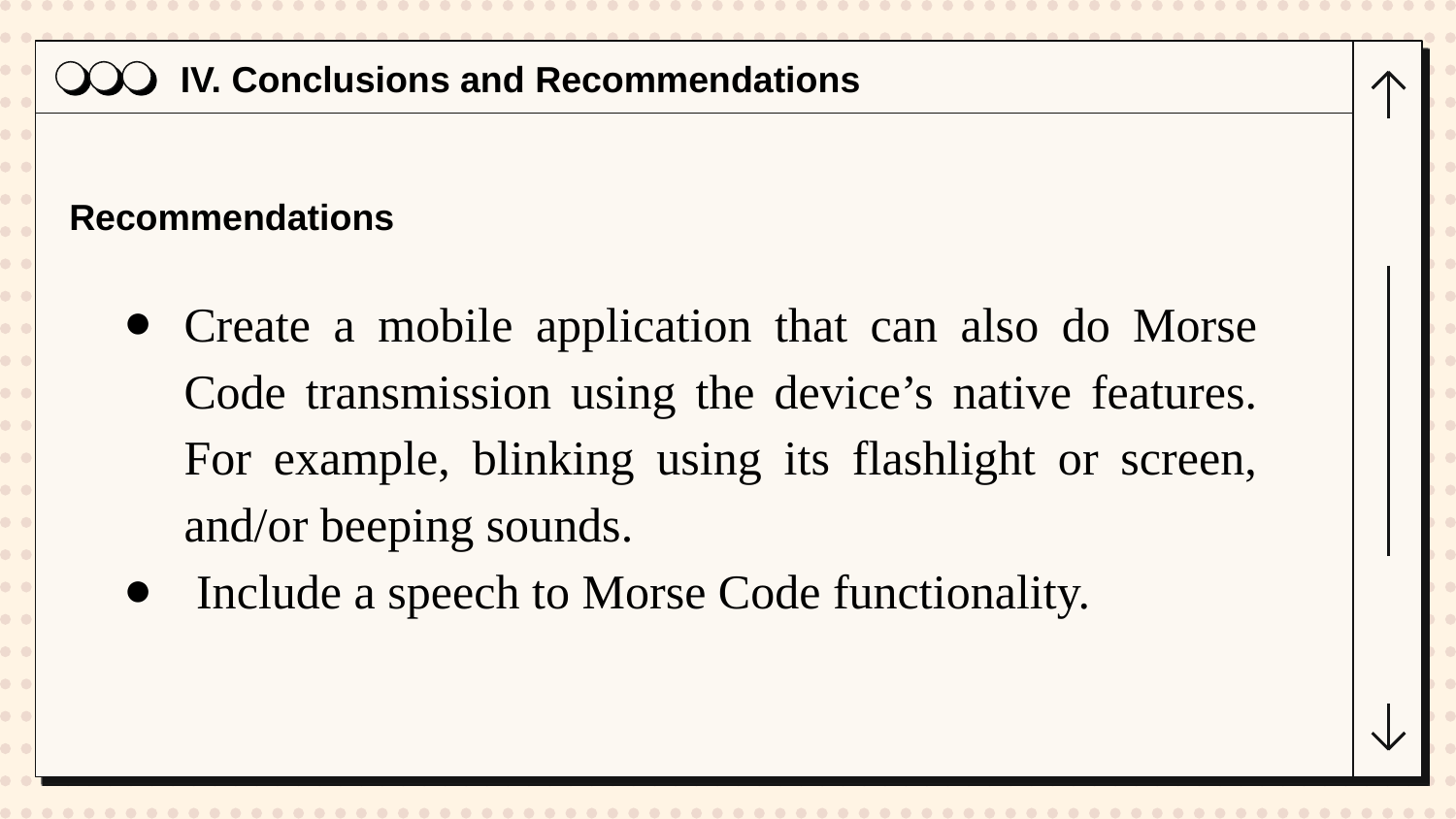

IV. Conclusions and Recommendations
Recommendations
Create a mobile application that can also do Morse Code transmission using the device’s native features. For example, blinking using its flashlight or screen, and/or beeping sounds.
 Include a speech to Morse Code functionality.